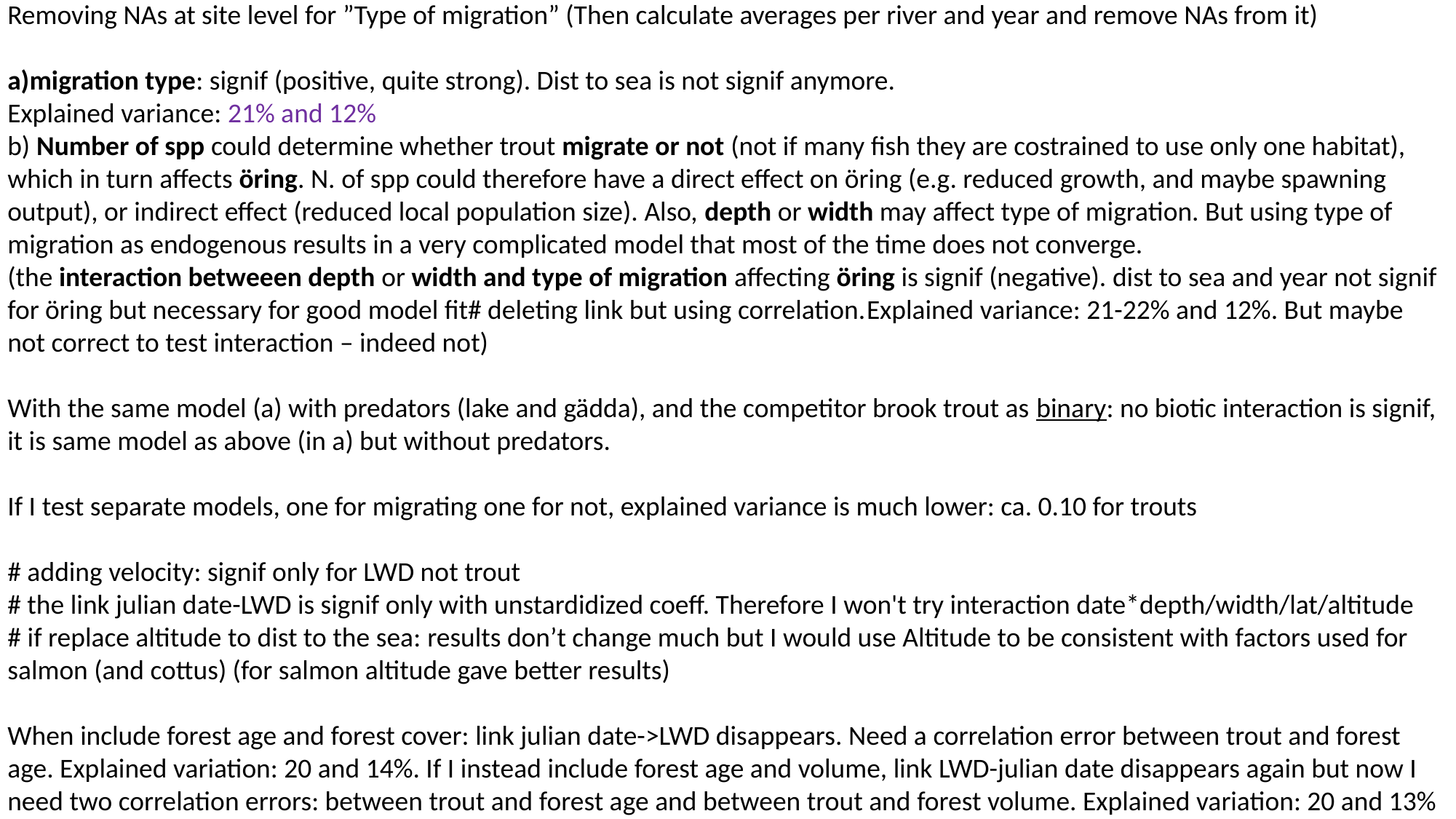

Removing NAs at site level for ”Type of migration” (Then calculate averages per river and year and remove NAs from it)

a)migration type: signif (positive, quite strong). Dist to sea is not signif anymore.
Explained variance: 21% and 12%
b) Number of spp could determine whether trout migrate or not (not if many fish they are costrained to use only one habitat), which in turn affects öring. N. of spp could therefore have a direct effect on öring (e.g. reduced growth, and maybe spawning output), or indirect effect (reduced local population size). Also, depth or width may affect type of migration. But using type of migration as endogenous results in a very complicated model that most of the time does not converge.
(the interaction betweeen depth or width and type of migration affecting öring is signif (negative). dist to sea and year not signif for öring but necessary for good model fit# deleting link but using correlation.Explained variance: 21-22% and 12%. But maybe not correct to test interaction – indeed not)

With the same model (a) with predators (lake and gädda), and the competitor brook trout as binary: no biotic interaction is signif, it is same model as above (in a) but without predators.

If I test separate models, one for migrating one for not, explained variance is much lower: ca. 0.10 for trouts

# adding velocity: signif only for LWD not trout
# the link julian date-LWD is signif only with unstardidized coeff. Therefore I won't try interaction date*depth/width/lat/altitude
# if replace altitude to dist to the sea: results don’t change much but I would use Altitude to be consistent with factors used for salmon (and cottus) (for salmon altitude gave better results)

When include forest age and forest cover: link julian date->LWD disappears. Need a correlation error between trout and forest age. Explained variation: 20 and 14%. If I instead include forest age and volume, link LWD-julian date disappears again but now I need two correlation errors: between trout and forest age and between trout and forest volume. Explained variation: 20 and 13%